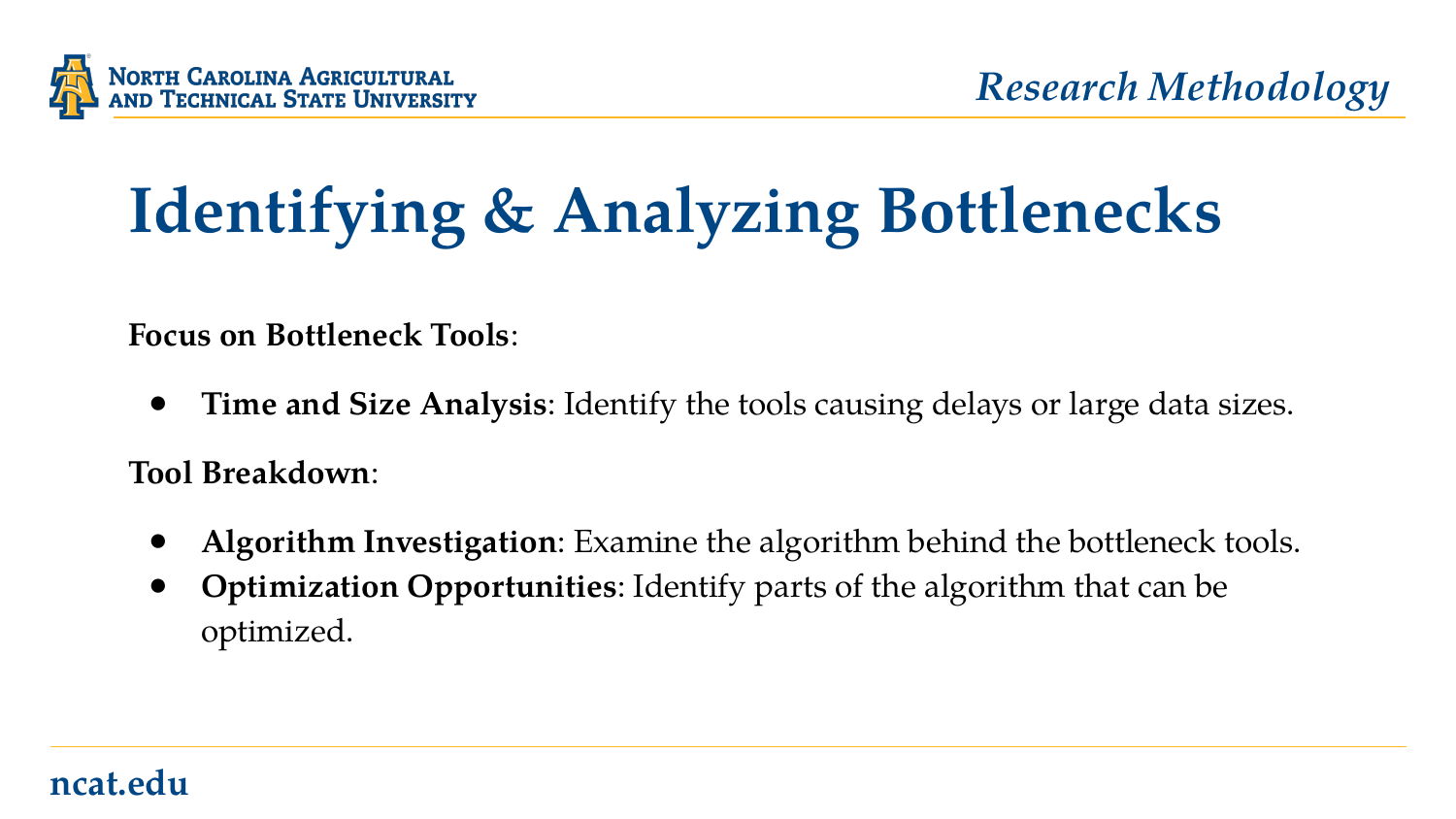

Research Methodology
# Identifying & Analyzing Bottlenecks
Focus on Bottleneck Tools:
Time and Size Analysis: Identify the tools causing delays or large data sizes.
Tool Breakdown:
Algorithm Investigation: Examine the algorithm behind the bottleneck tools.
Optimization Opportunities: Identify parts of the algorithm that can be optimized.